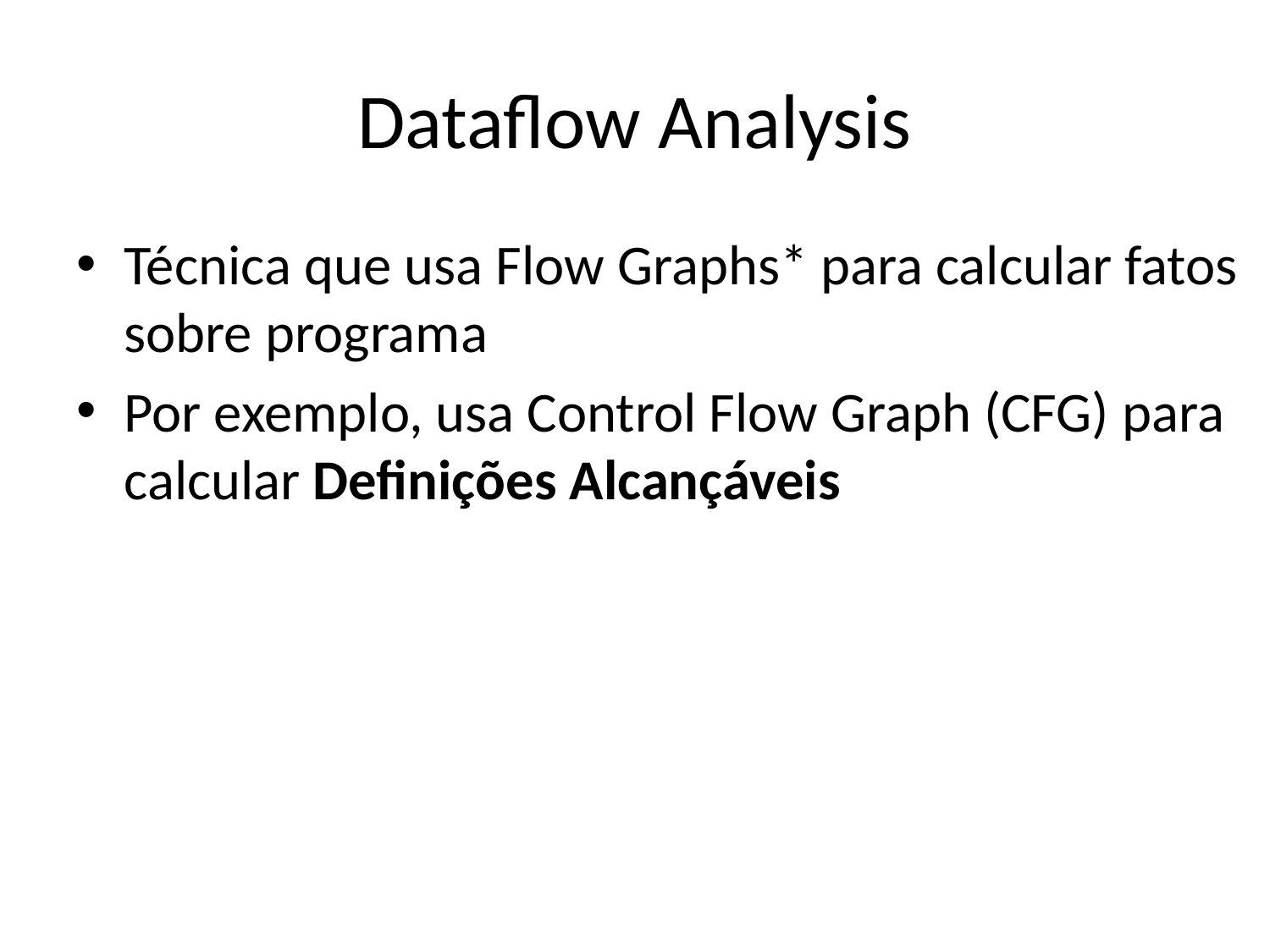

# Dataflow Analysis
Técnica que usa Flow Graphs* para calcular fatos sobre programa
Por exemplo, usa Control Flow Graph (CFG) para calcular Definições Alcançáveis